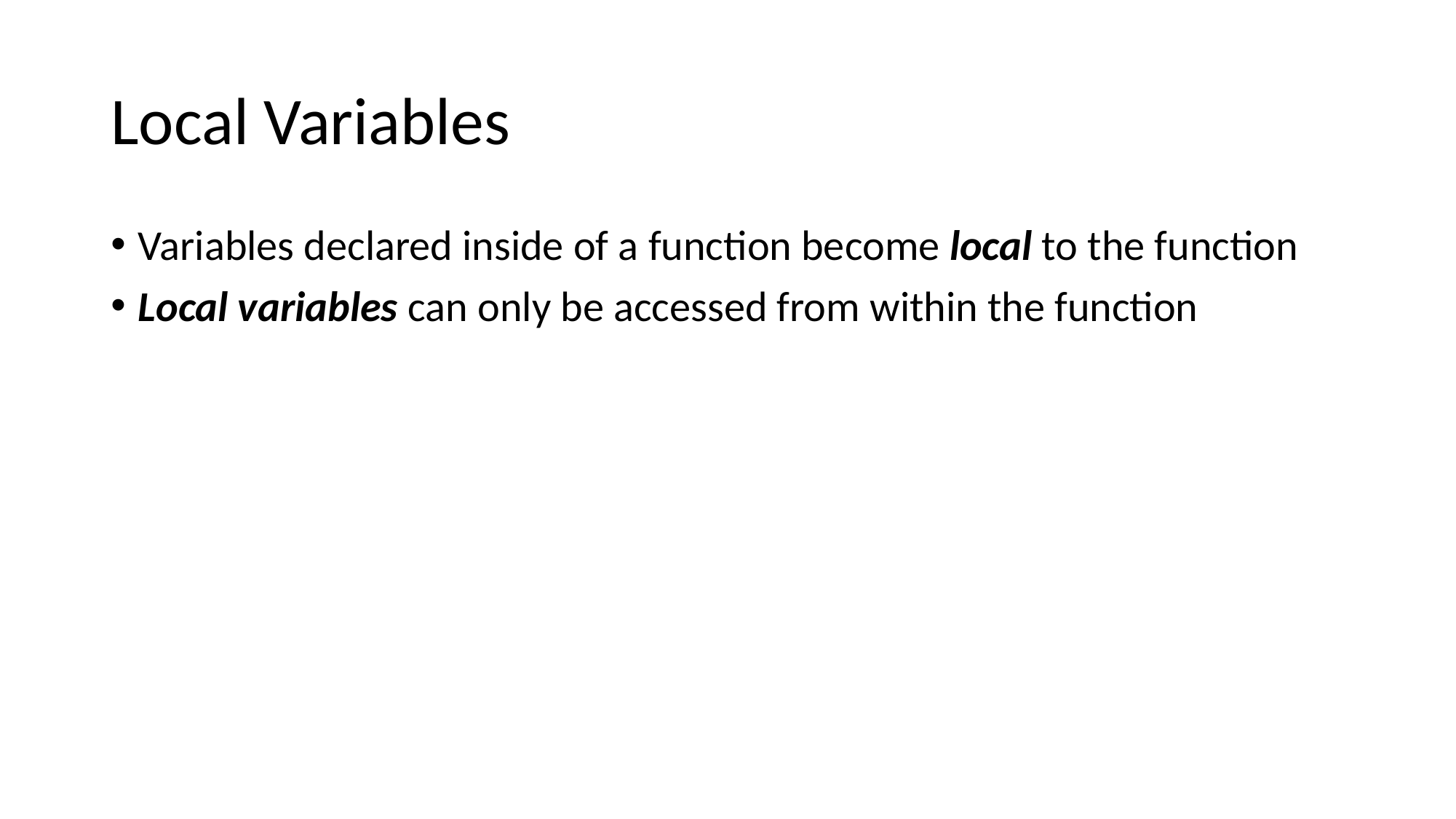

# Local Variables
Variables declared inside of a function become local to the function
Local variables can only be accessed from within the function